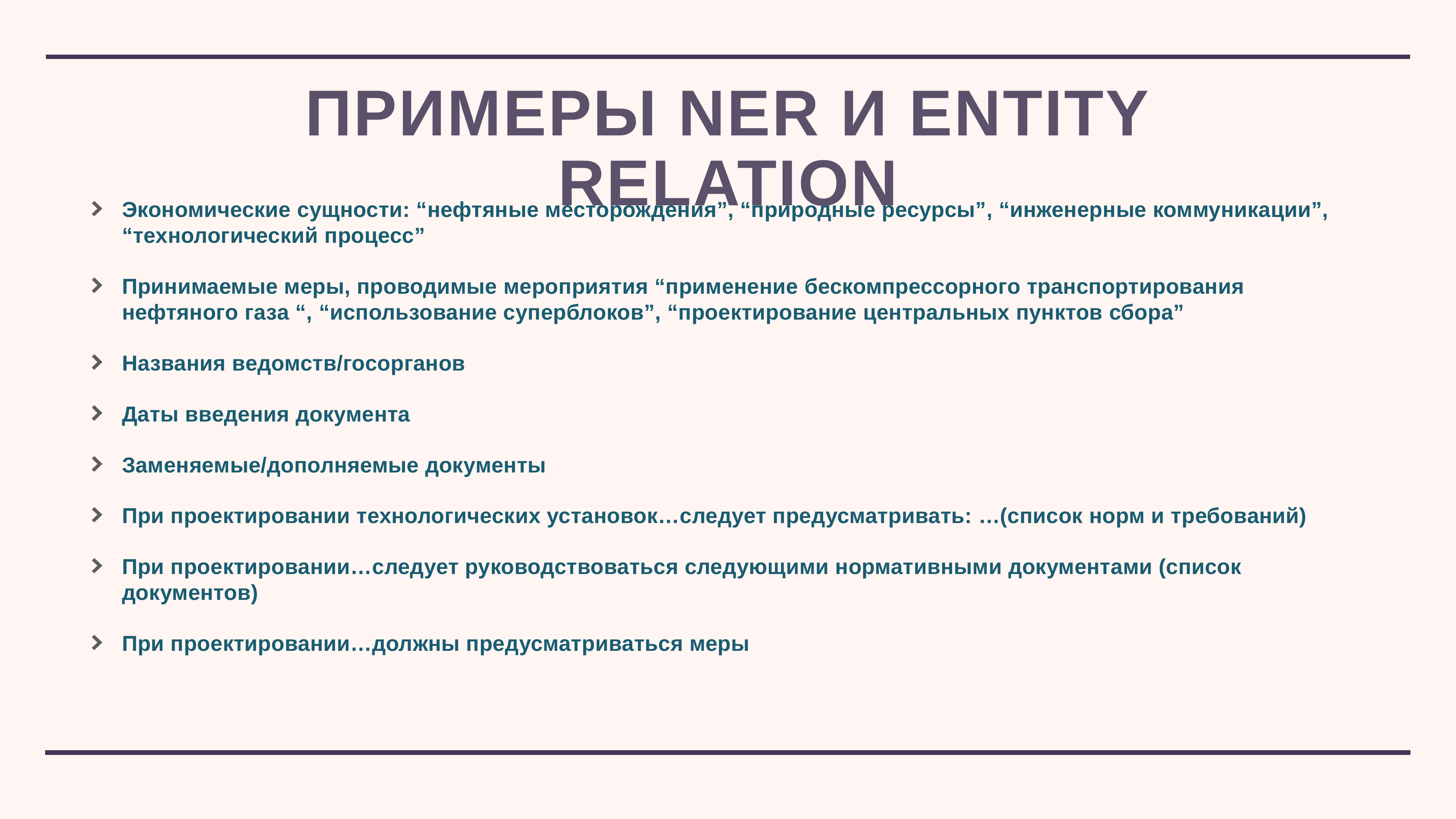

# Примеры ner и entity relation
Экономические сущности: “нефтяные месторождения”, “природные ресурсы”, “инженерные коммуникации”, “технологический процесс”
Принимаемые меры, проводимые мероприятия “применение бескомпрессорного транспортирования нефтяного газа “, “использование суперблоков”, “проектирование центральных пунктов сбора”
Названия ведомств/госорганов
Даты введения документа
Заменяемые/дополняемые документы
При проектировании технологических установок…следует предусматривать: …(список норм и требований)
При проектировании…следует руководствоваться следующими нормативными документами (список документов)
При проектировании…должны предусматриваться меры